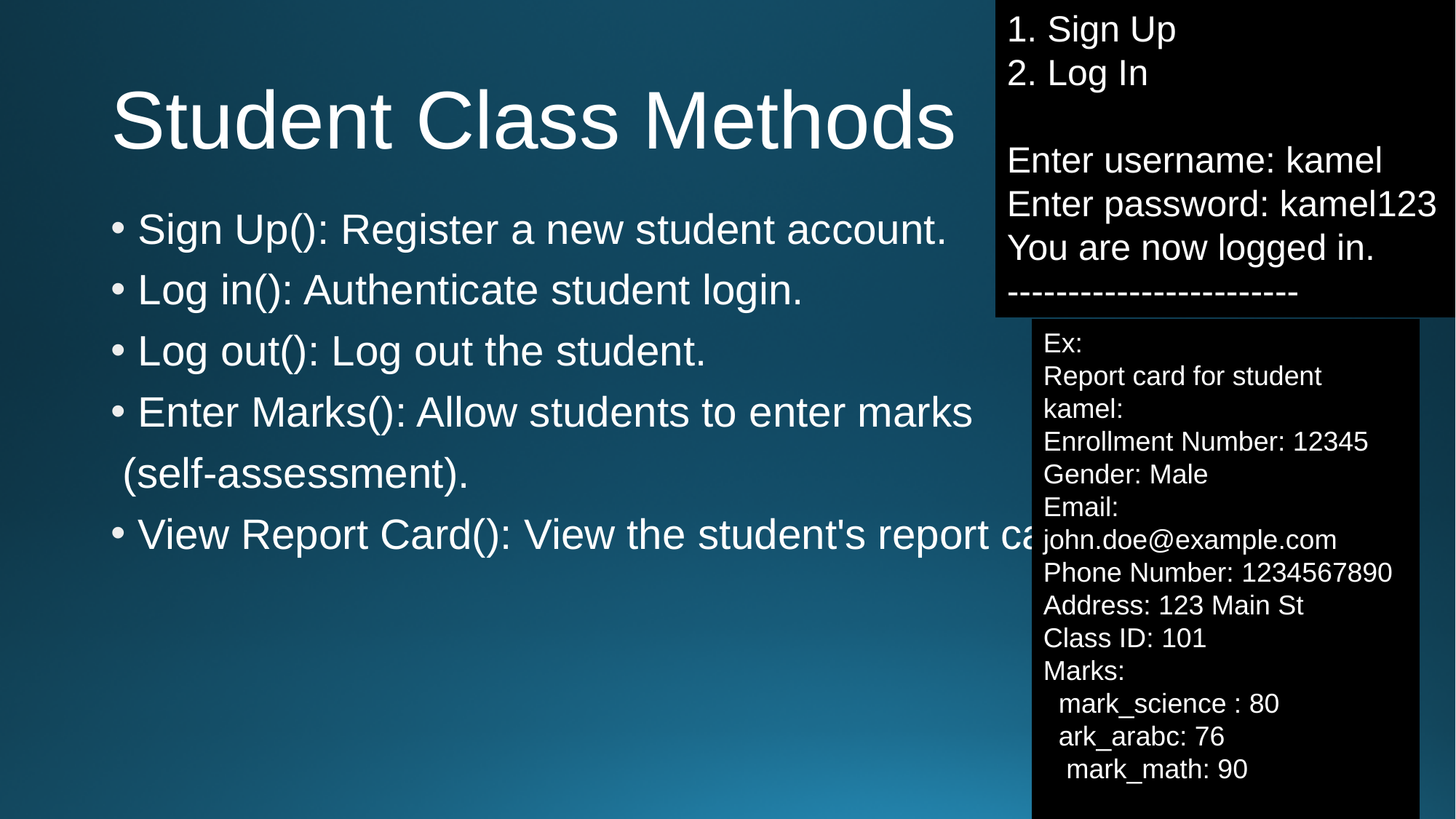

1. Sign Up
2. Log In

Enter username: kamel
Enter password: kamel123
You are now logged in.
------------------------
# Student Class Methods
Sign Up(): Register a new student account.
Log in(): Authenticate student login.
Log out(): Log out the student.
Enter Marks(): Allow students to enter marks
 (self-assessment).
View Report Card(): View the student's report card.
Ex:
Report card for student kamel:
Enrollment Number: 12345
Gender: Male
Email: john.doe@example.com
Phone Number: 1234567890
Address: 123 Main St
Class ID: 101
Marks:
  mark_science : 80
  ark_arabc: 76
   mark_math: 90